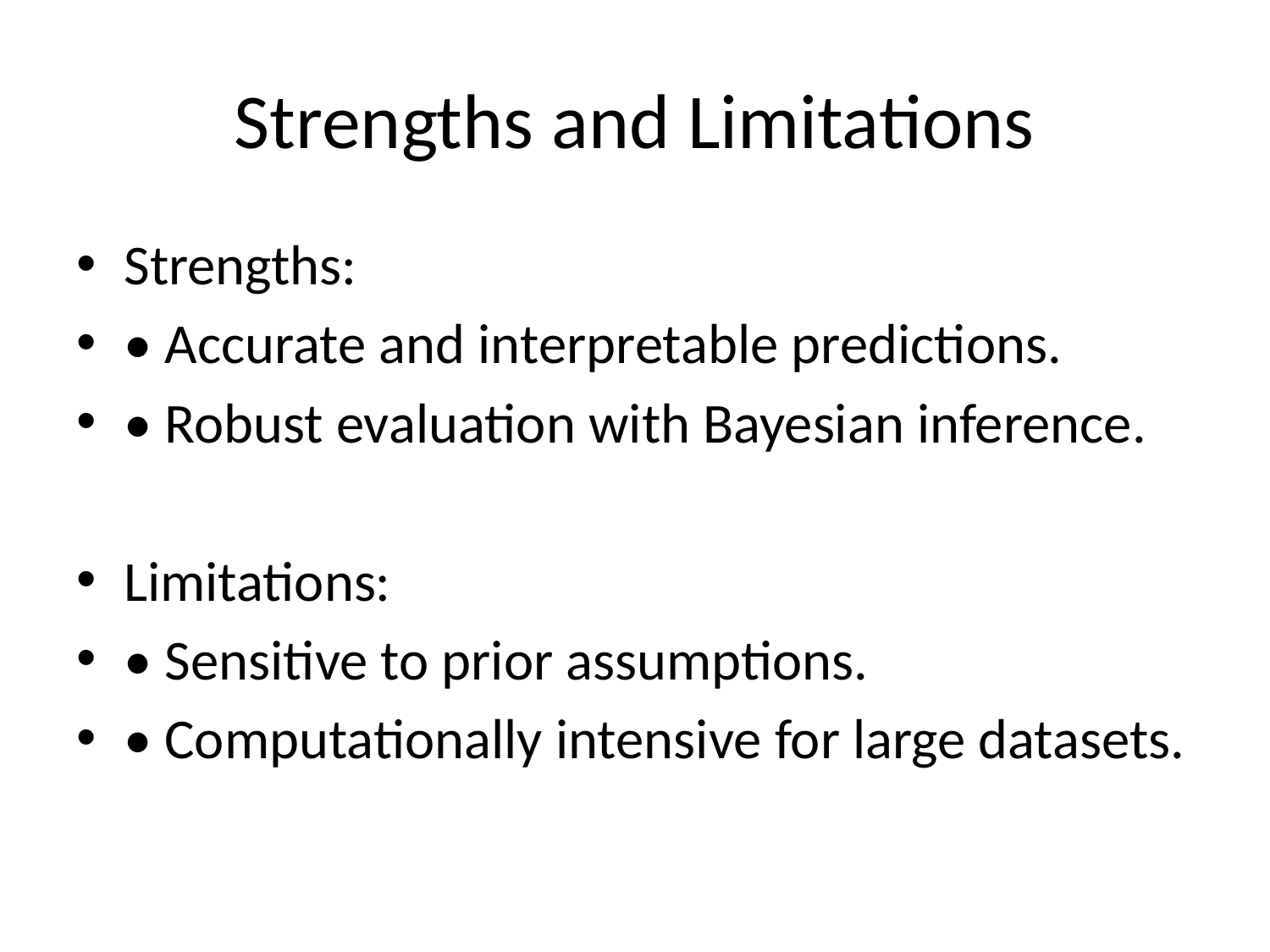

# Strengths and Limitations
Strengths:
• Accurate and interpretable predictions.
• Robust evaluation with Bayesian inference.

Limitations:
• Sensitive to prior assumptions.
• Computationally intensive for large datasets.